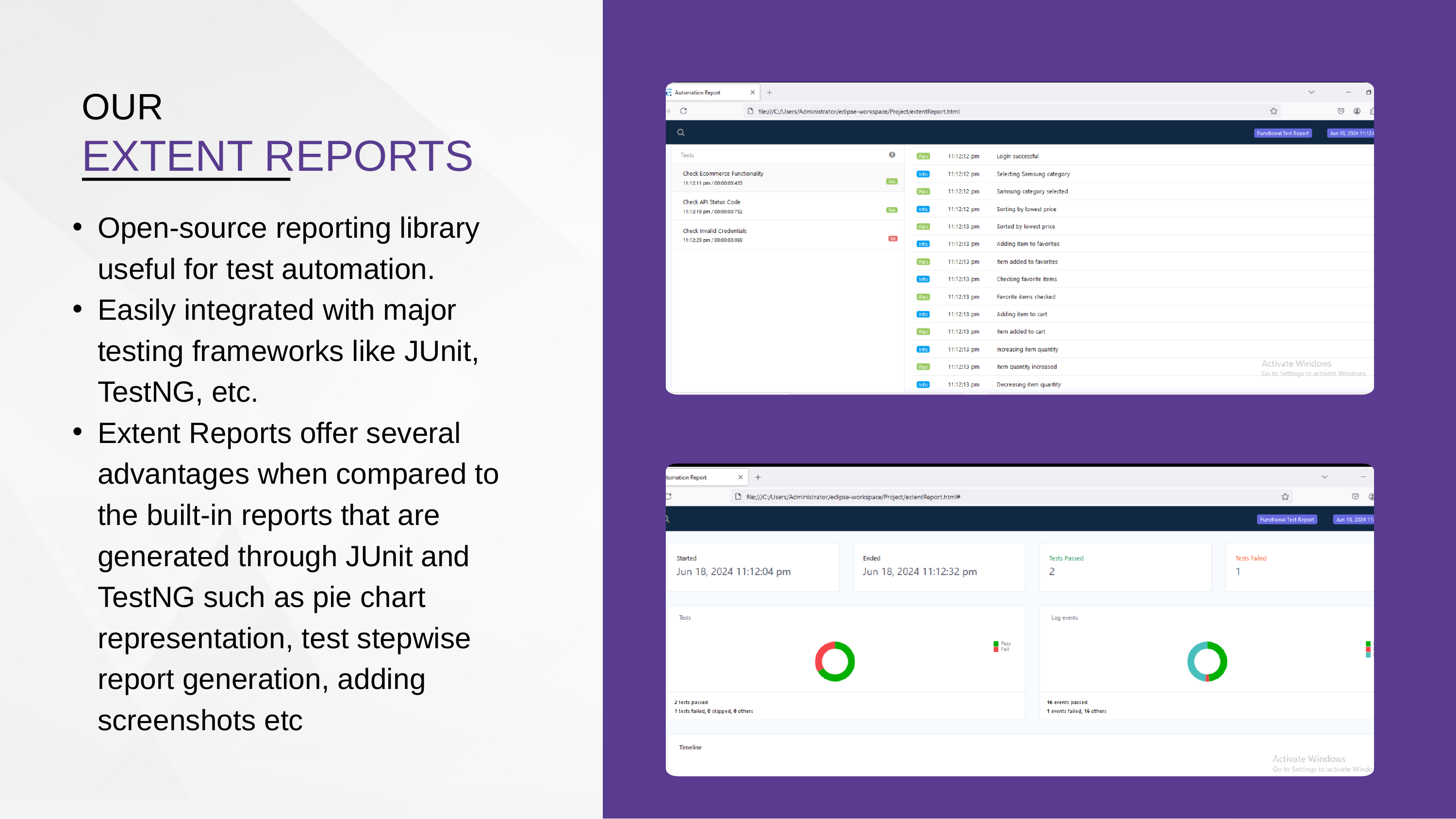

OUR

EXTENT REPORTS

Open-source reporting library useful for test automation.
Easily integrated with major testing frameworks like JUnit,  TestNG, etc.
Extent Reports offer several advantages when compared to the built-in reports that are generated through JUnit and TestNG such as pie chart representation, test stepwise report generation, adding screenshots etc